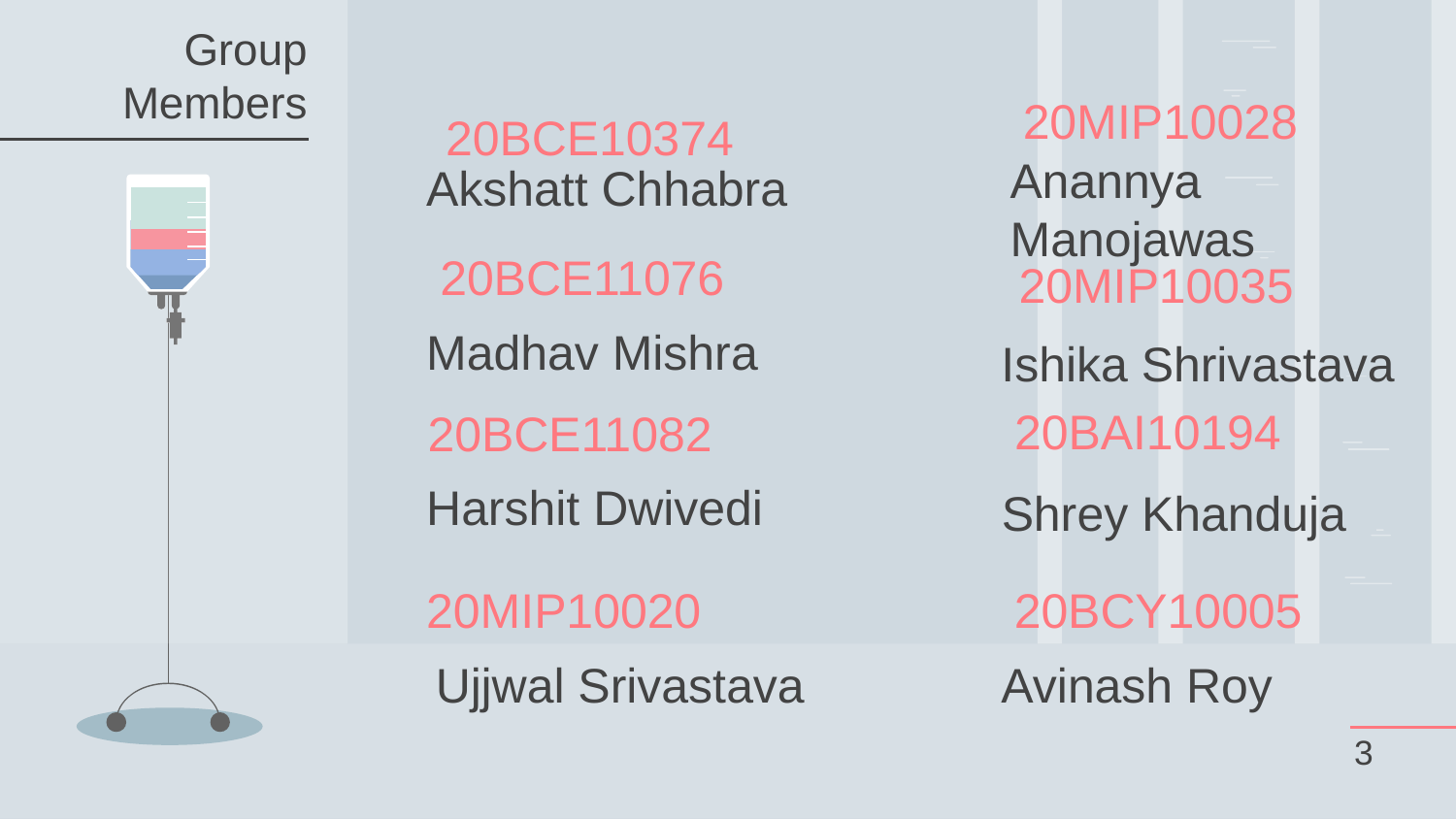

Group Members
 20MIP10028
# 20BCE10374
Anannya Manojawas
Akshatt Chhabra
  20BCE11076
 20MIP10035
Madhav Mishra
Ishika Shrivastava
20BAI10194
20BCE11082
Harshit Dwivedi
Shrey Khanduja
20MIP10020
20BCY10005
Ujjwal Srivastava
Avinash Roy
3